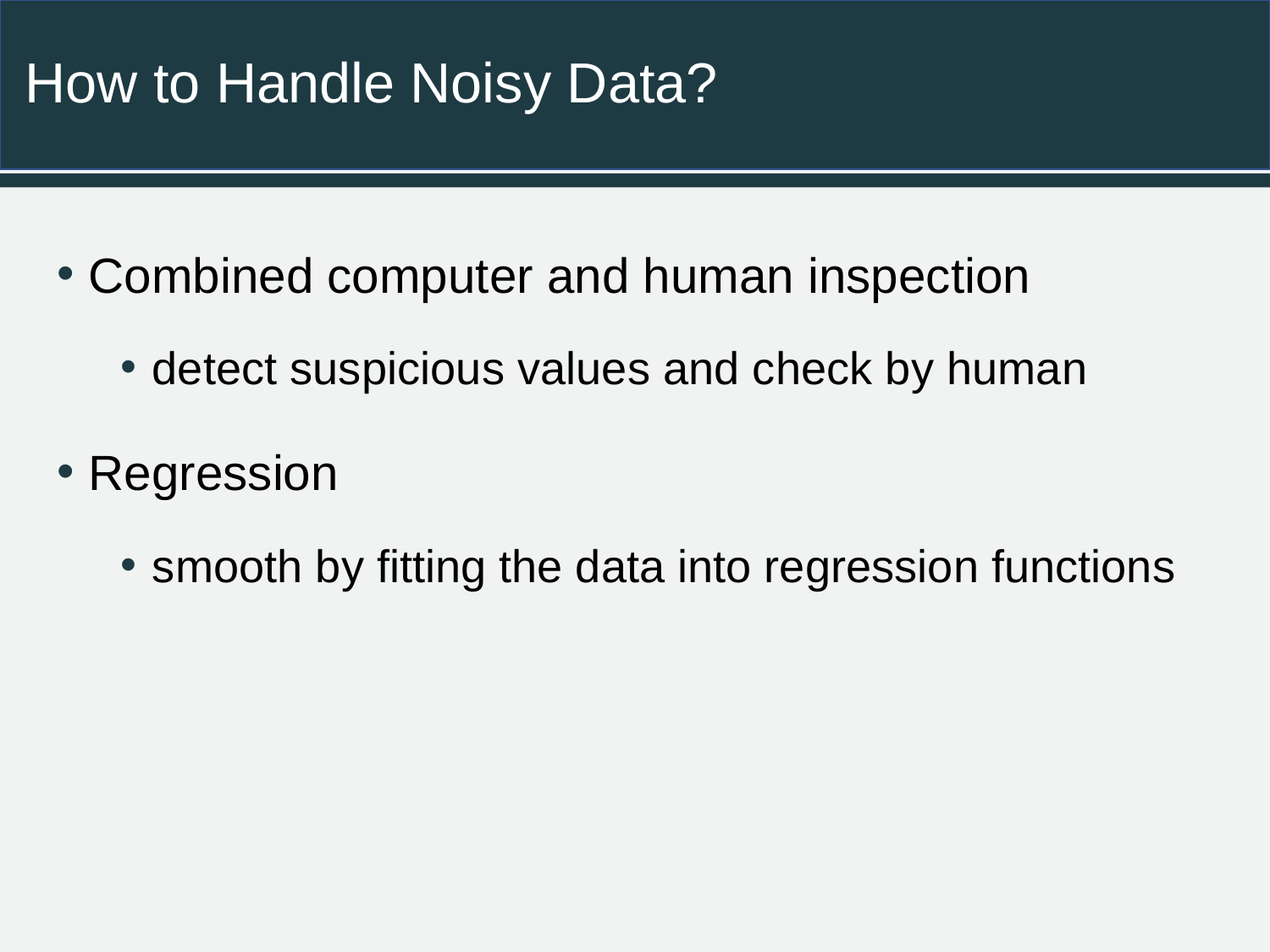

# How to Handle Noisy Data?
Combined computer and human inspection
detect suspicious values and check by human
Regression
smooth by fitting the data into regression functions